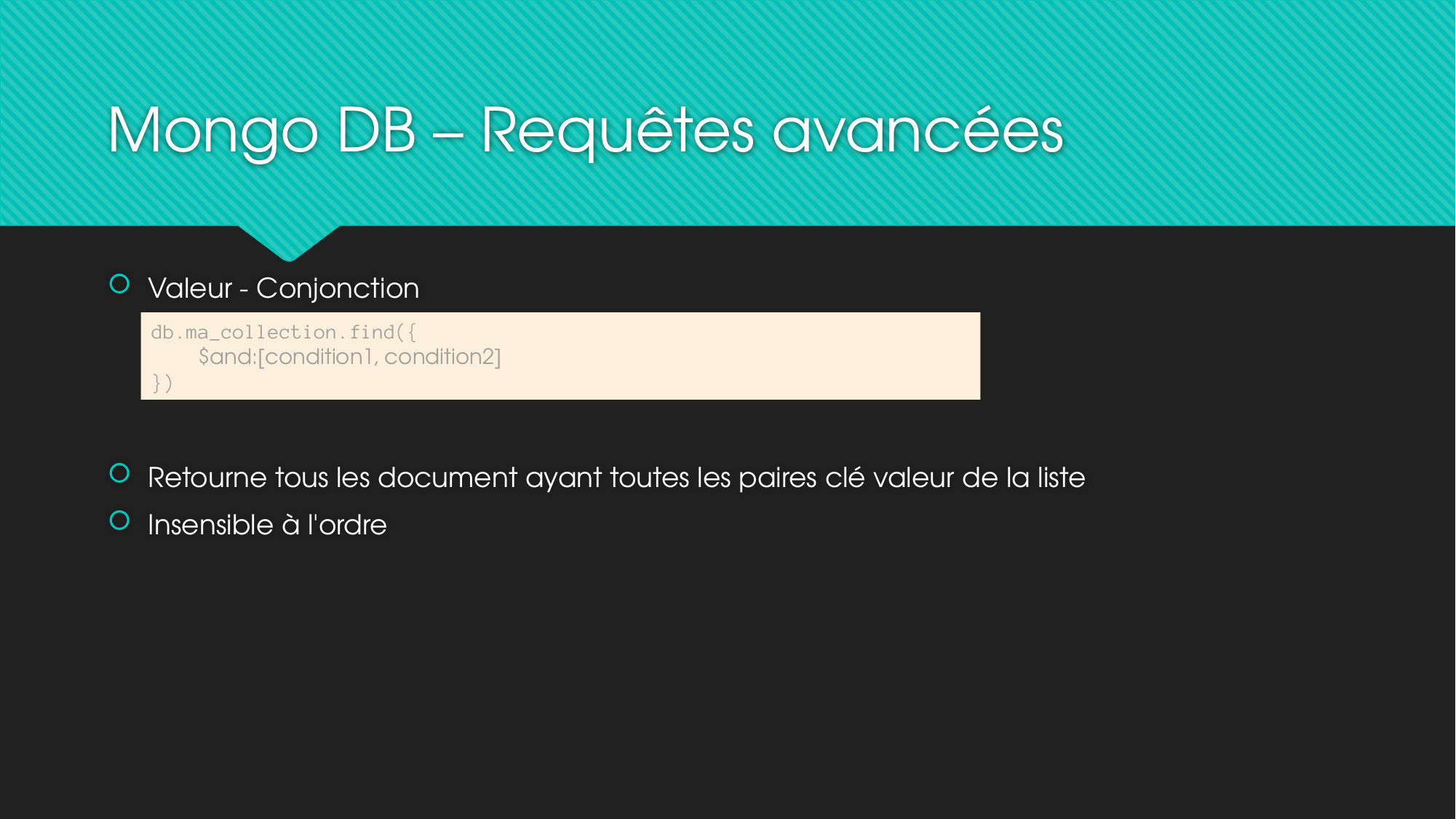

# Mongo DB – Requêtes avancées
Valeur - Conjonction

Retourne tous les document ayant toutes les paires clé valeur de la liste
Insensible à l'ordre

db.ma_collection.find({
        $and:[condition1, condition2]
})